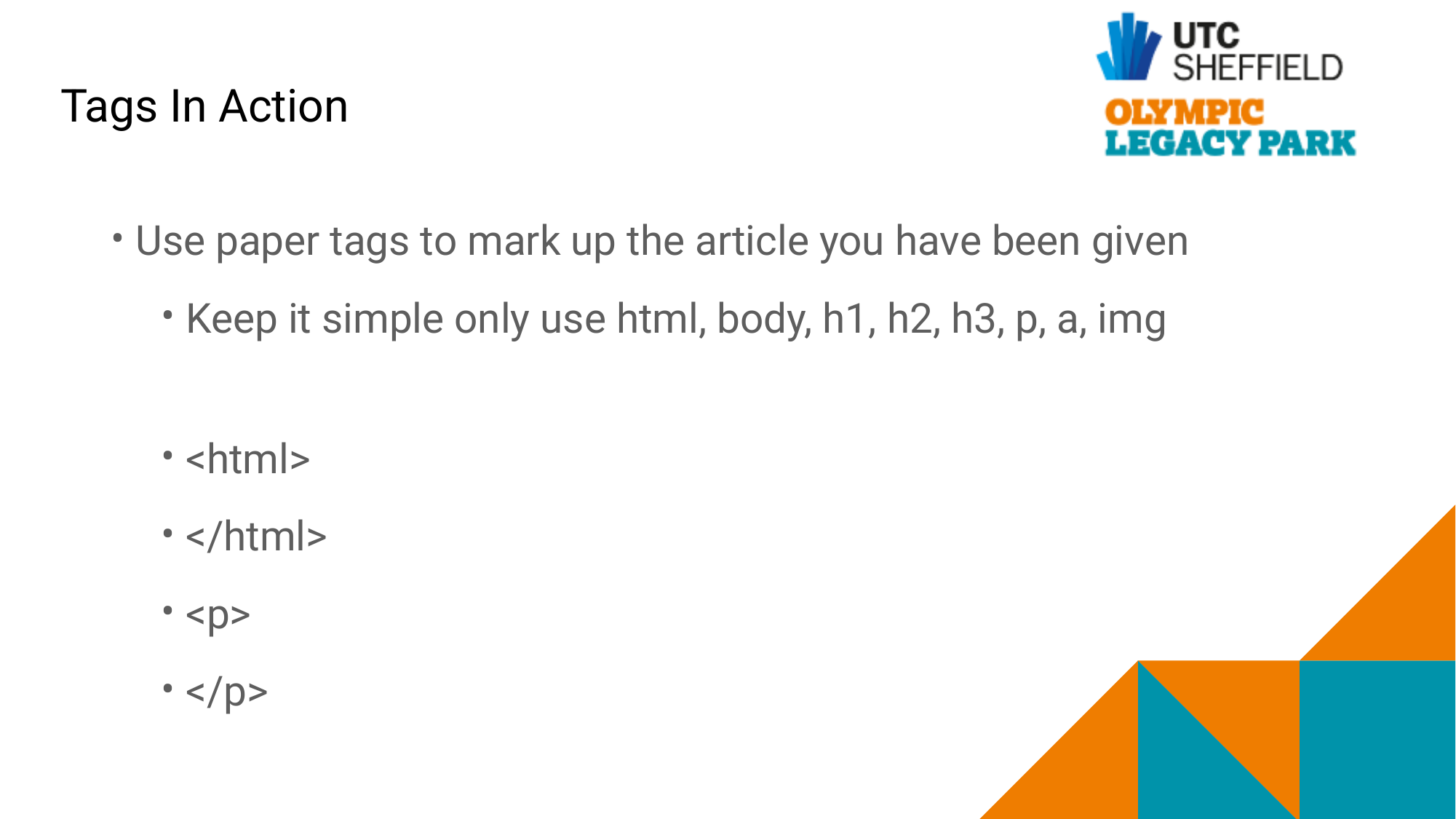

# Tags In Action
Use paper tags to mark up the article you have been given
Keep it simple only use html, body, h1, h2, h3, p, a, img

<html>
</html>
<p>
</p>